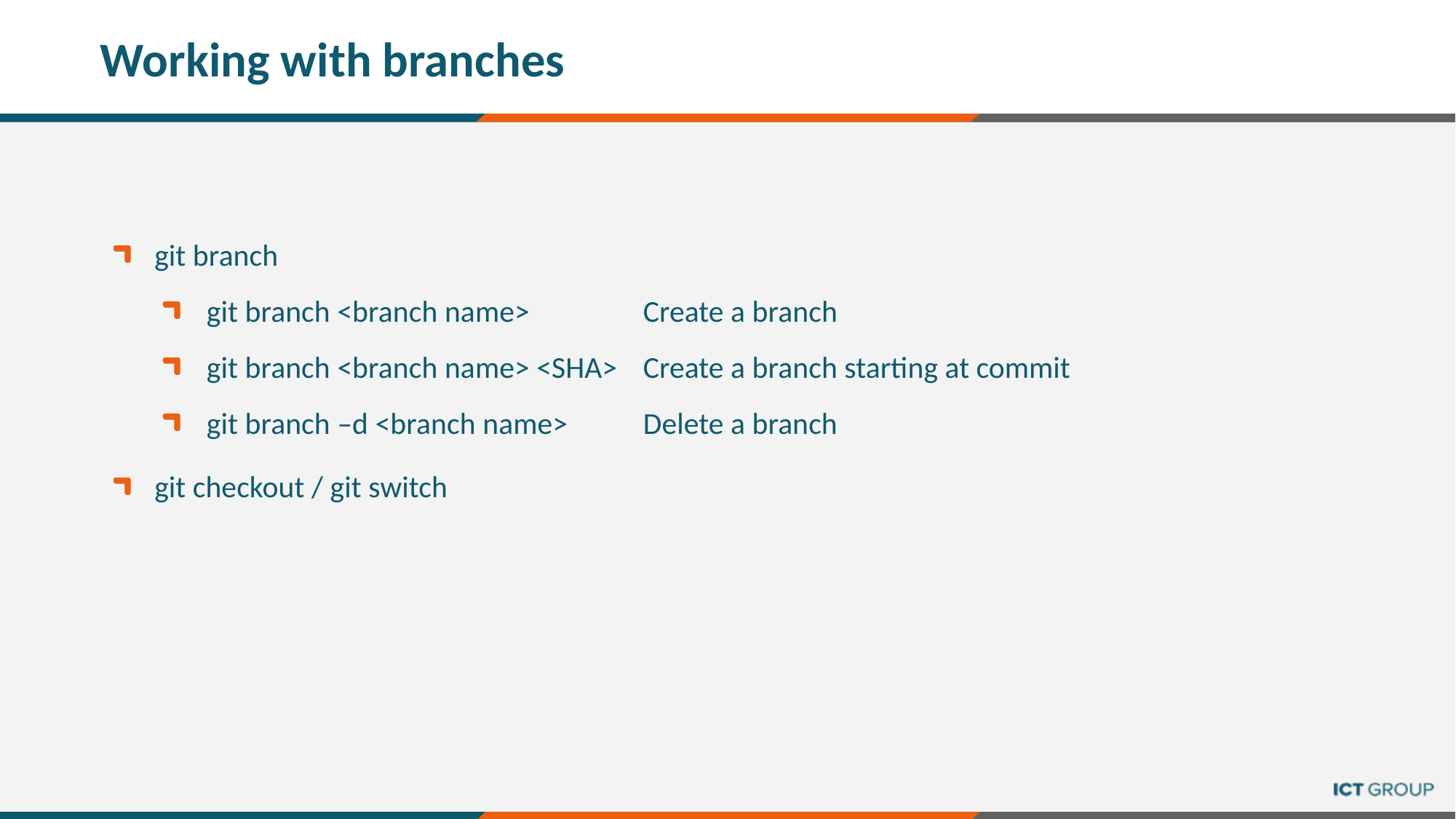

# Working with branches
git branch
git branch <branch name>		Create a branch
git branch <branch name> <SHA>	Create a branch starting at commit
git branch –d <branch name>	Delete a branch
git checkout / git switch